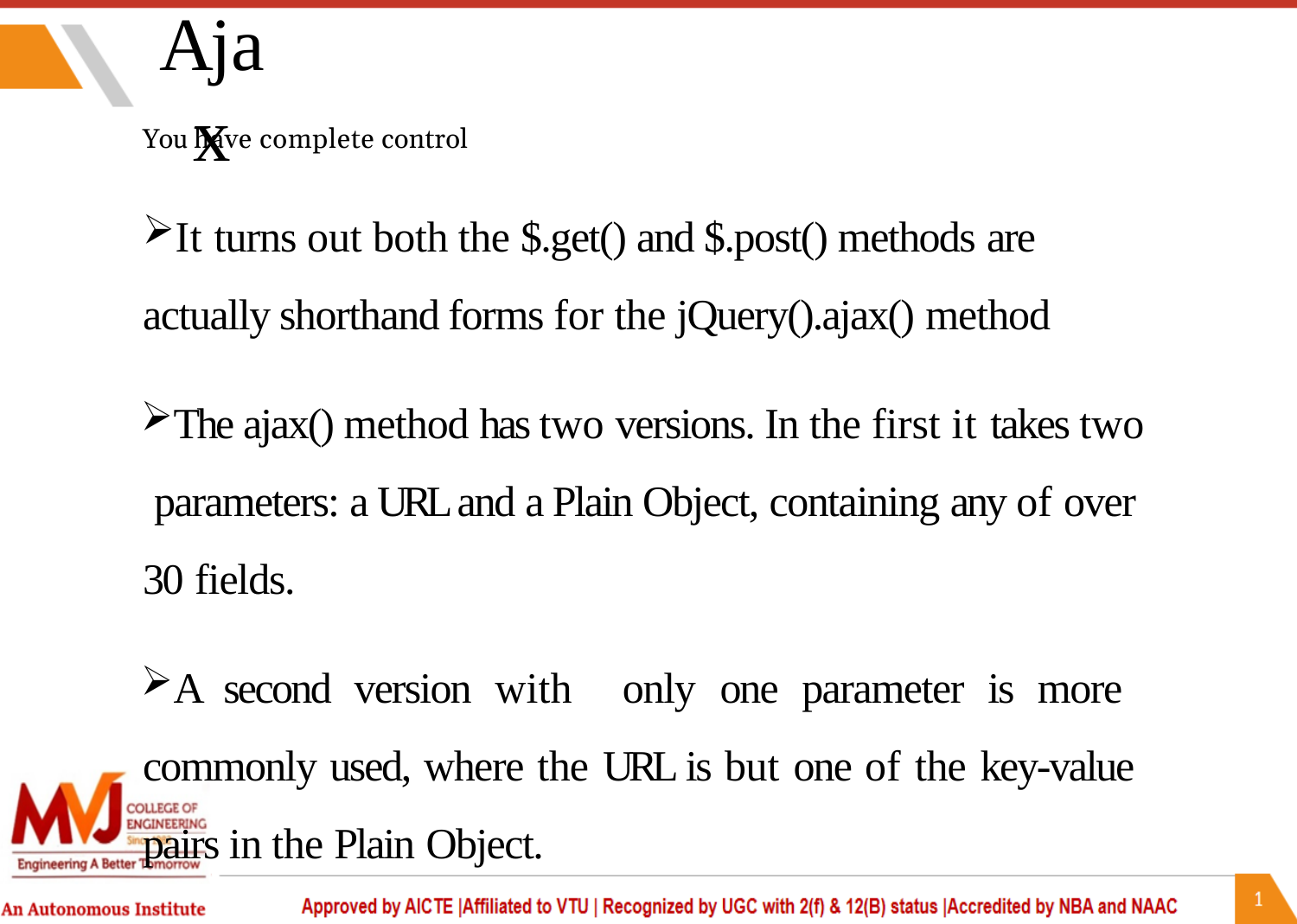

# Ajax
You have complete control
It turns out both the $.get() and $.post() methods are
actually shorthand forms for the jQuery().ajax() method
The ajax() method has two versions. In the first it takes two  parameters: a URL and a Plain Object, containing any of over  30 fields.
A second version with  only one parameter is more  commonly used, where the URL is but one of the key-value  pairs in the Plain Object.